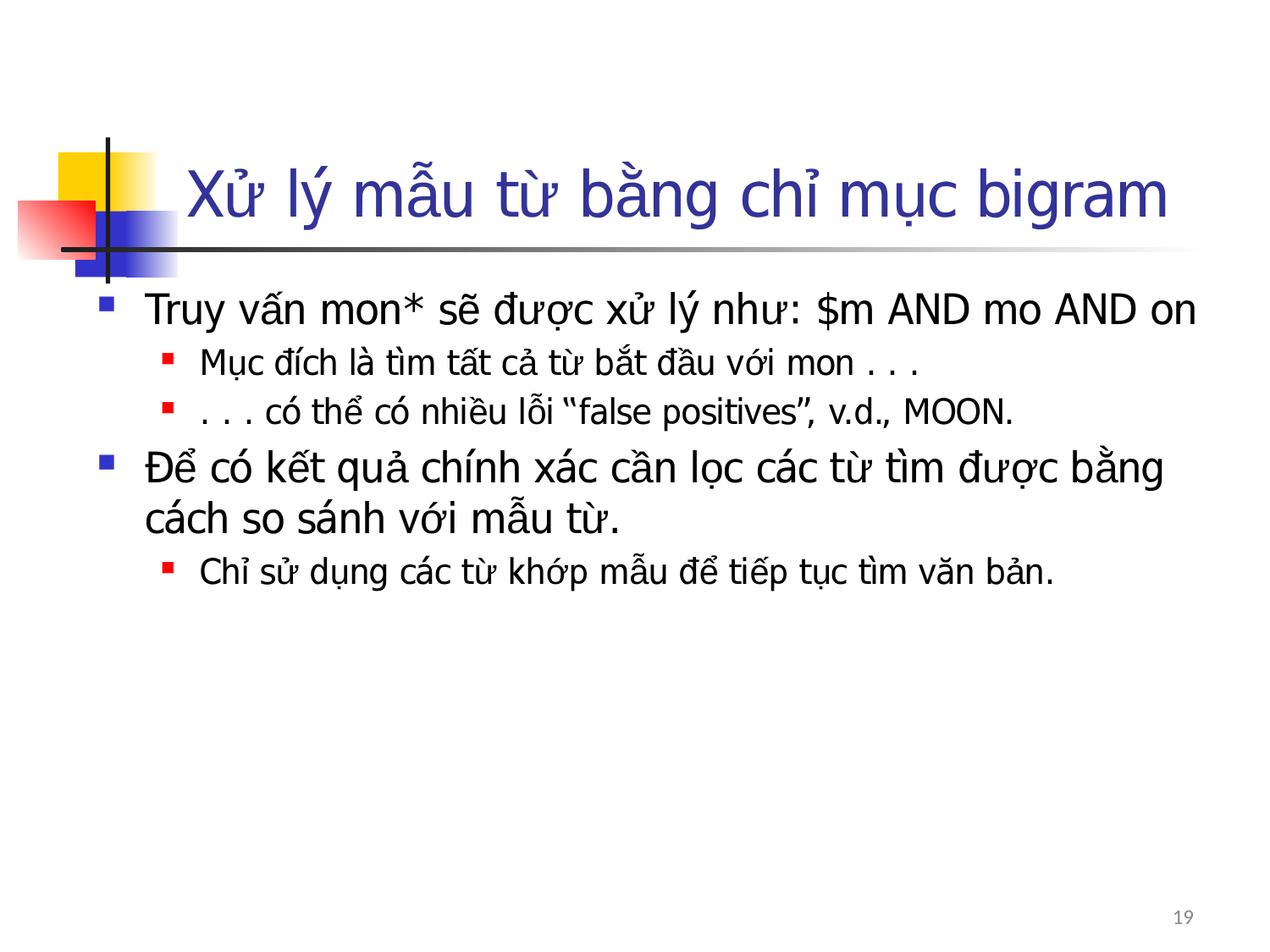

Xử lý mẫu từ bằng chỉ mục bigram
Truy vấn mon* sẽ được xử lý như: $m AND mo AND on
Mục đích là tìm tất cả từ bắt đầu với mon . . .
. . . có thể có nhiều lỗi “false positives”, v.d., MOON.
Để có kết quả chính xác cần lọc các từ tìm được bằng cách so sánh với mẫu từ.
Chỉ sử dụng các từ khớp mẫu để tiếp tục tìm văn bản.
19